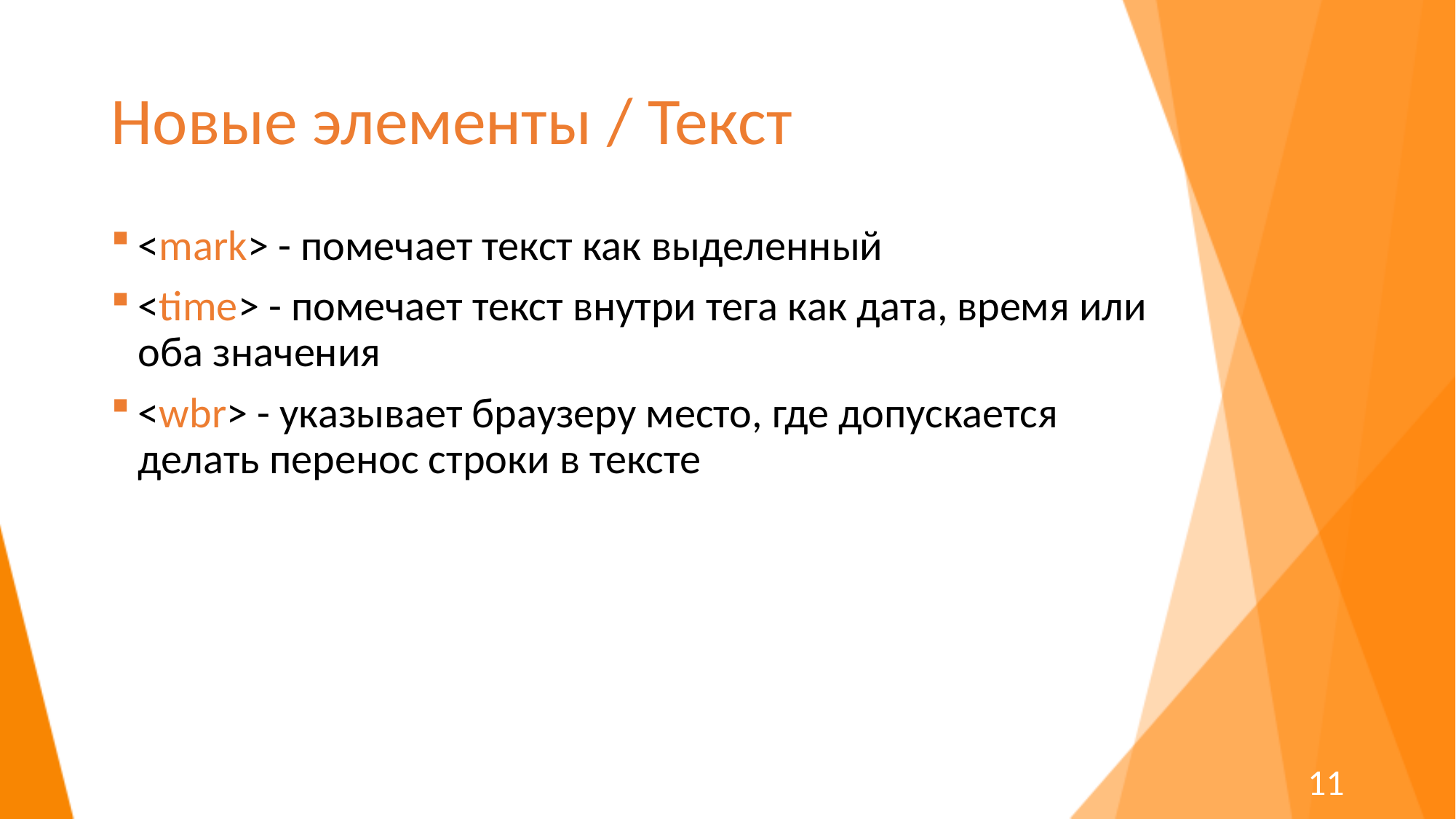

# Новые элементы / Текст
<mark> - помечает текст как выделенный
<time> - помечает текст внутри тега как дата, время или оба значения
<wbr> - указывает браузеру место, где допускается делать перенос строки в тексте
11